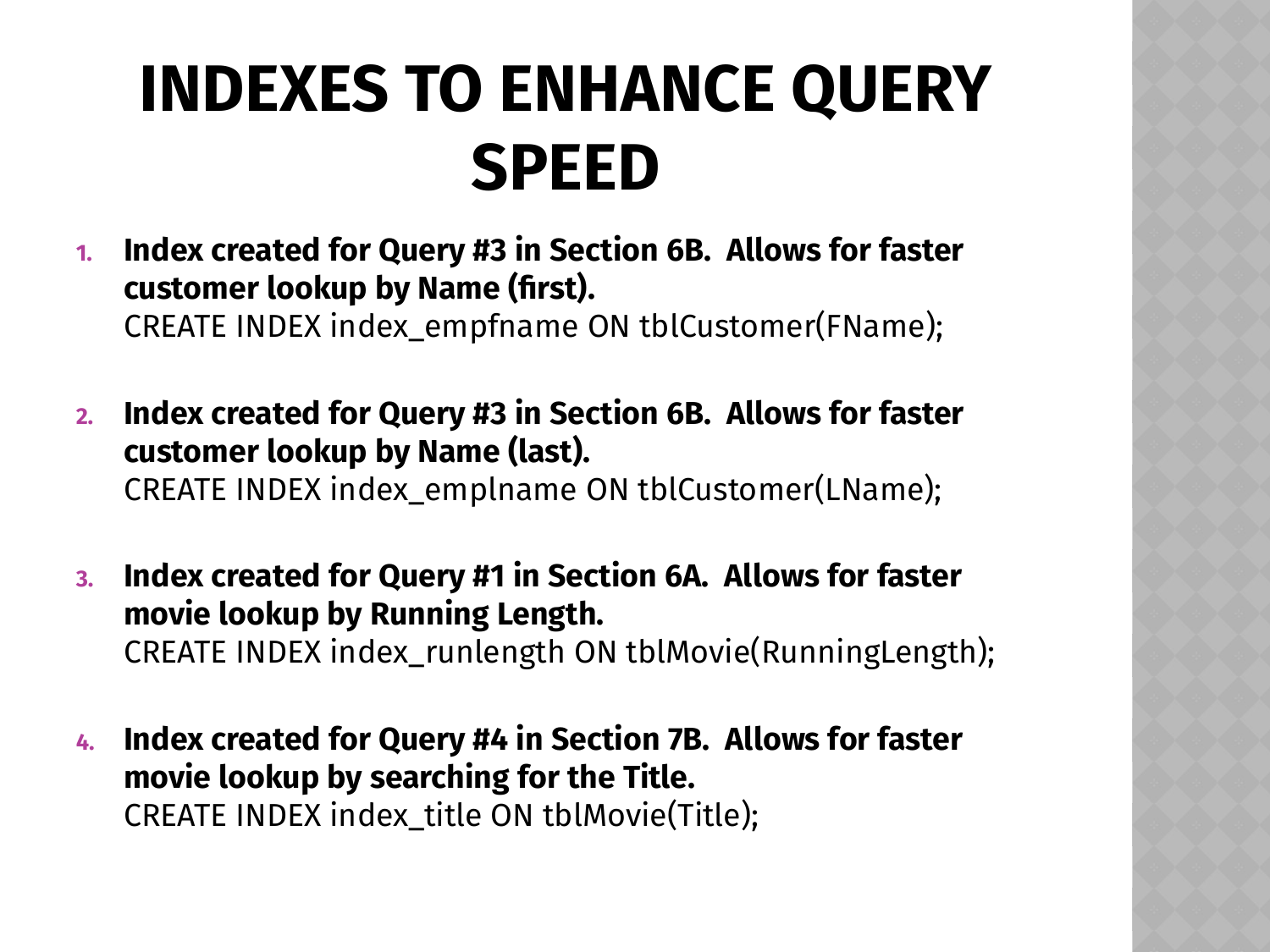

# Indexes to enhance query speed
Index created for Query #3 in Section 6B.  Allows for faster customer lookup by Name (first).
CREATE INDEX index_empfname ON tblCustomer(FName);
Index created for Query #3 in Section 6B.  Allows for faster customer lookup by Name (last).
CREATE INDEX index_emplname ON tblCustomer(LName);
Index created for Query #1 in Section 6A.  Allows for faster movie lookup by Running Length.
CREATE INDEX index_runlength ON tblMovie(RunningLength);
Index created for Query #4 in Section 7B.  Allows for faster movie lookup by searching for the Title.
CREATE INDEX index_title ON tblMovie(Title);